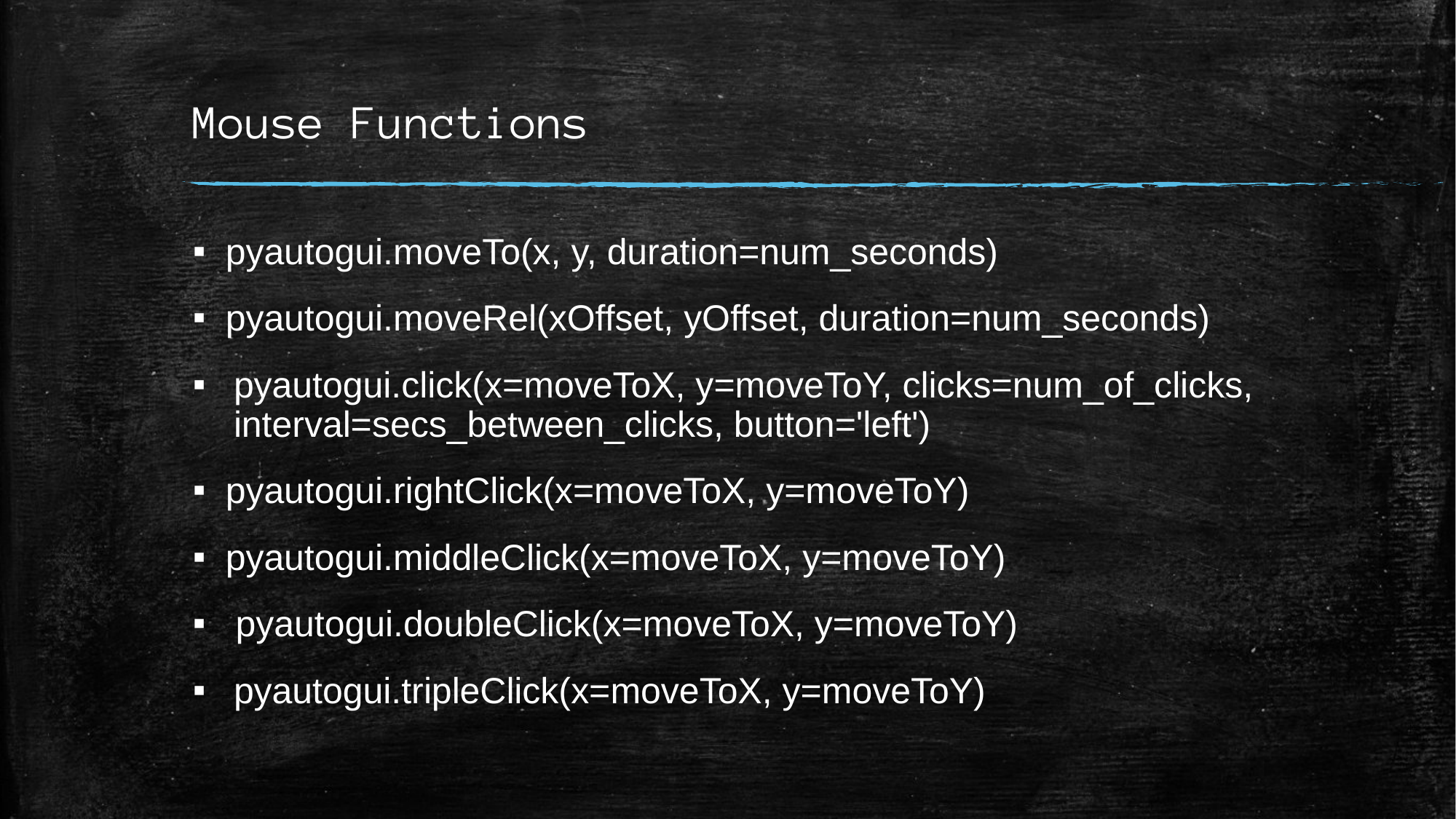

# Mouse Functions
pyautogui.moveTo(x, y, duration=num_seconds)
pyautogui.moveRel(xOffset, yOffset, duration=num_seconds)
pyautogui.click(x=moveToX, y=moveToY, clicks=num_of_clicks, interval=secs_between_clicks, button='left')
pyautogui.rightClick(x=moveToX, y=moveToY)
pyautogui.middleClick(x=moveToX, y=moveToY)
 pyautogui.doubleClick(x=moveToX, y=moveToY)
pyautogui.tripleClick(x=moveToX, y=moveToY)